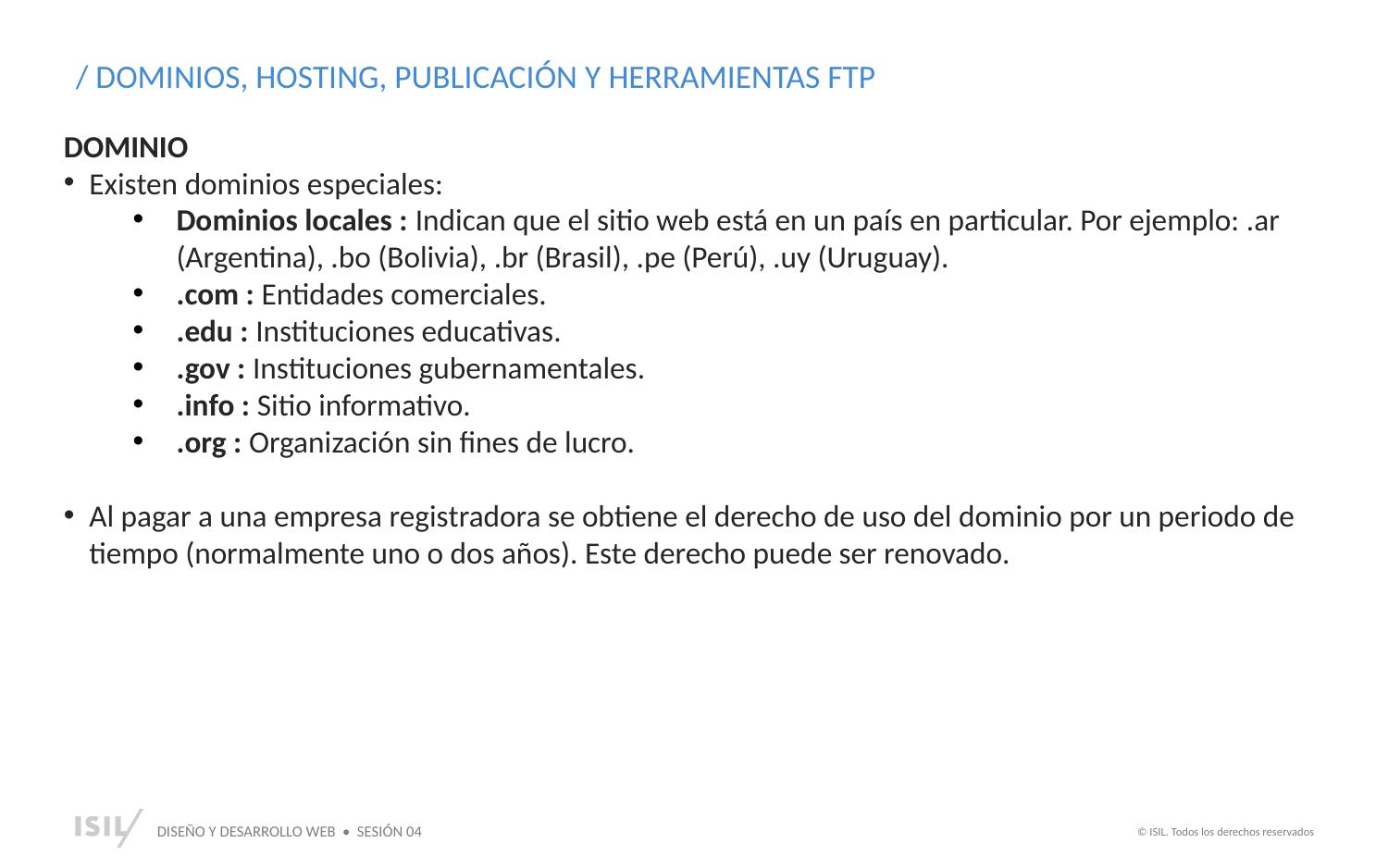

/ DOMINIOS, HOSTING, PUBLICACIÓN Y HERRAMIENTAS FTP
DOMINIO
Existen dominios especiales:
Dominios locales : Indican que el sitio web está en un país en particular. Por ejemplo: .ar (Argentina), .bo (Bolivia), .br (Brasil), .pe (Perú), .uy (Uruguay).
.com : Entidades comerciales.
.edu : Instituciones educativas.
.gov : Instituciones gubernamentales.
.info : Sitio informativo.
.org : Organización sin fines de lucro.

Al pagar a una empresa registradora se obtiene el derecho de uso del dominio por un periodo de tiempo (normalmente uno o dos años). Este derecho puede ser renovado.